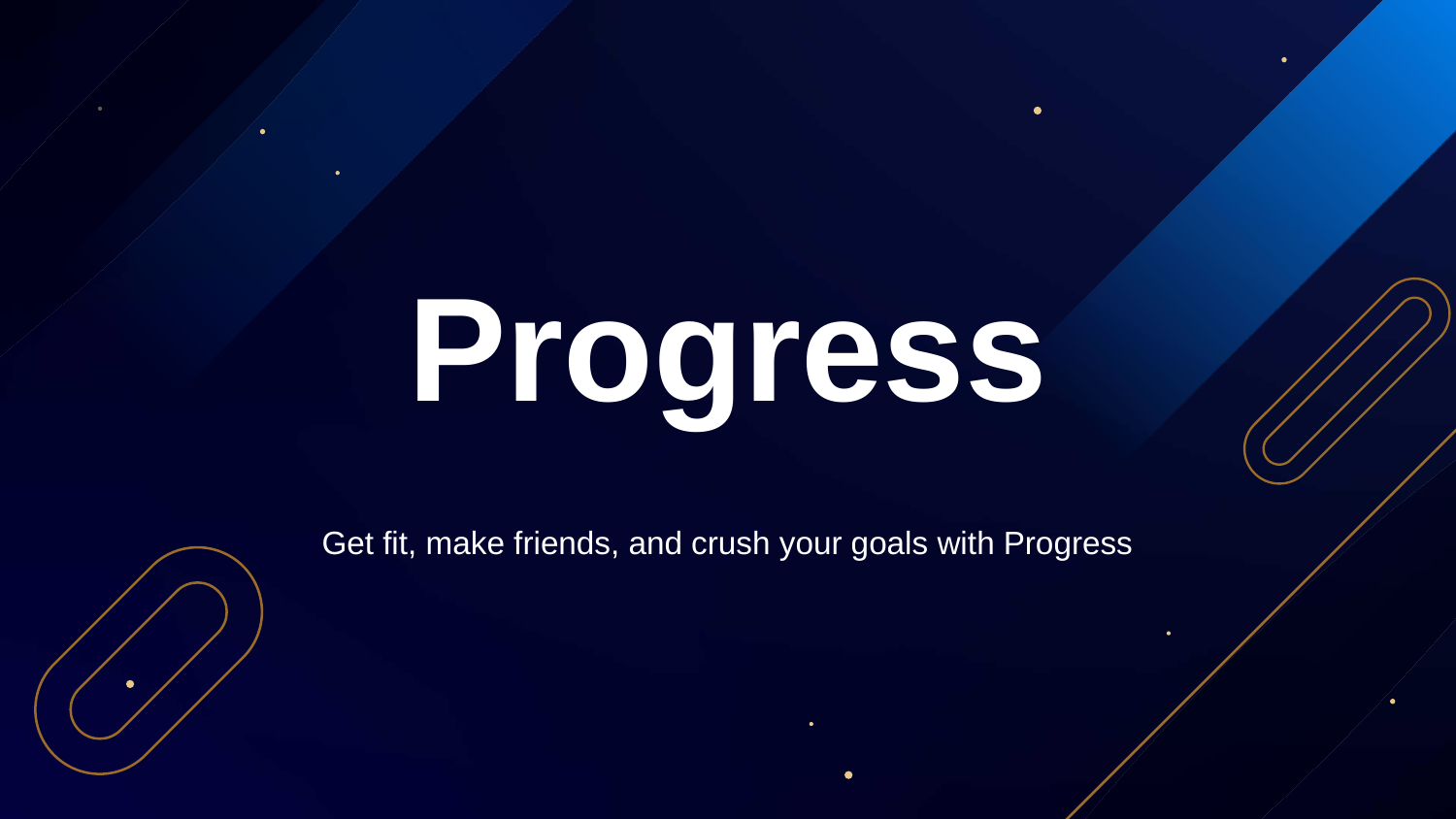

# Progress
Get fit, make friends, and crush your goals with Progress